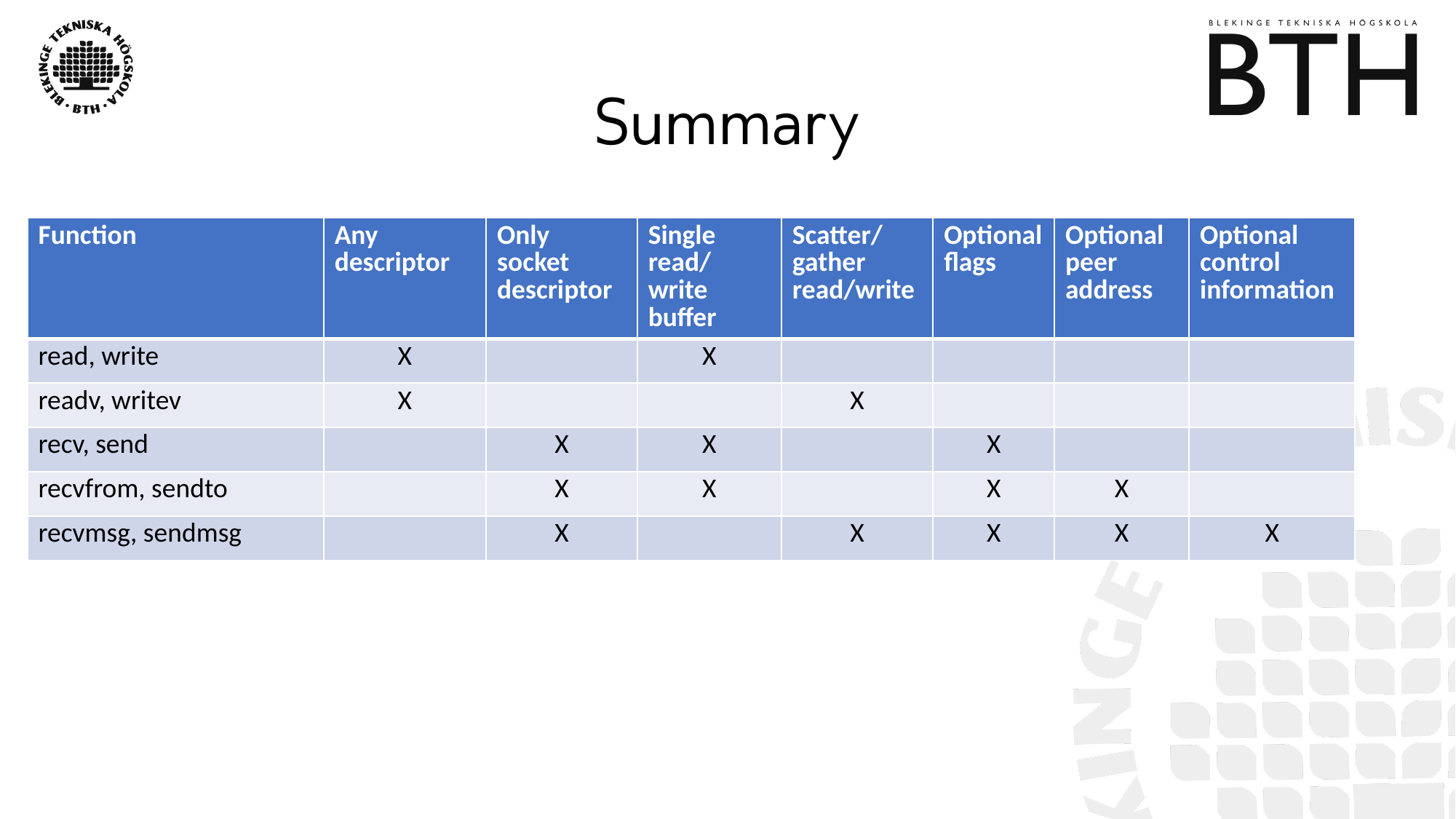

# Summary
| Function | Any descriptor | Only socket descriptor | Single read/write buffer | Scatter/ gather read/write | Optional flags | Optional peer address | Optional control information |
| --- | --- | --- | --- | --- | --- | --- | --- |
| read, write | X |  | X |  |  |  |  |
| readv, writev | X |  |  | X |  |  |  |
| recv, send |  | X | X |  | X |  |  |
| recvfrom, sendto |  | X | X |  | X | X |  |
| recvmsg, sendmsg |  | X |  | X | X | X | X |